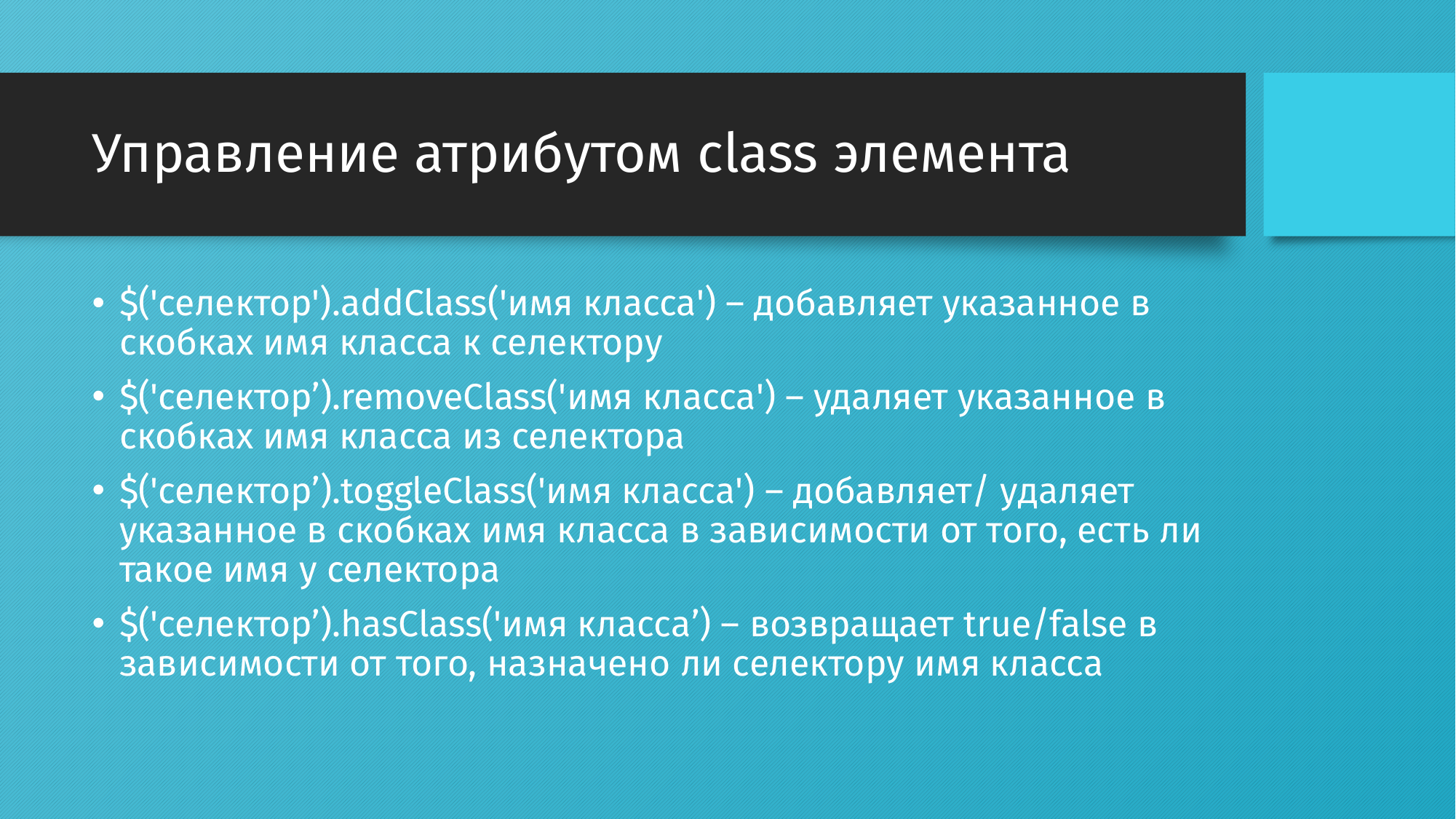

# Управление атрибутом class элемента
$('селектор').addClass('имя класса') – добавляет указанное в скобках имя класса к селектору
$('селектор’).removeClass('имя класса') – удаляет указанное в скобках имя класса из селектора
$('селектор’).toggleClass('имя класса') – добавляет/ удаляет указанное в скобках имя класса в зависимости от того, есть ли такое имя у селектора
$('селектор’).hasClass('имя класса’) – возвращает true/false в зависимости от того, назначено ли селектору имя класса